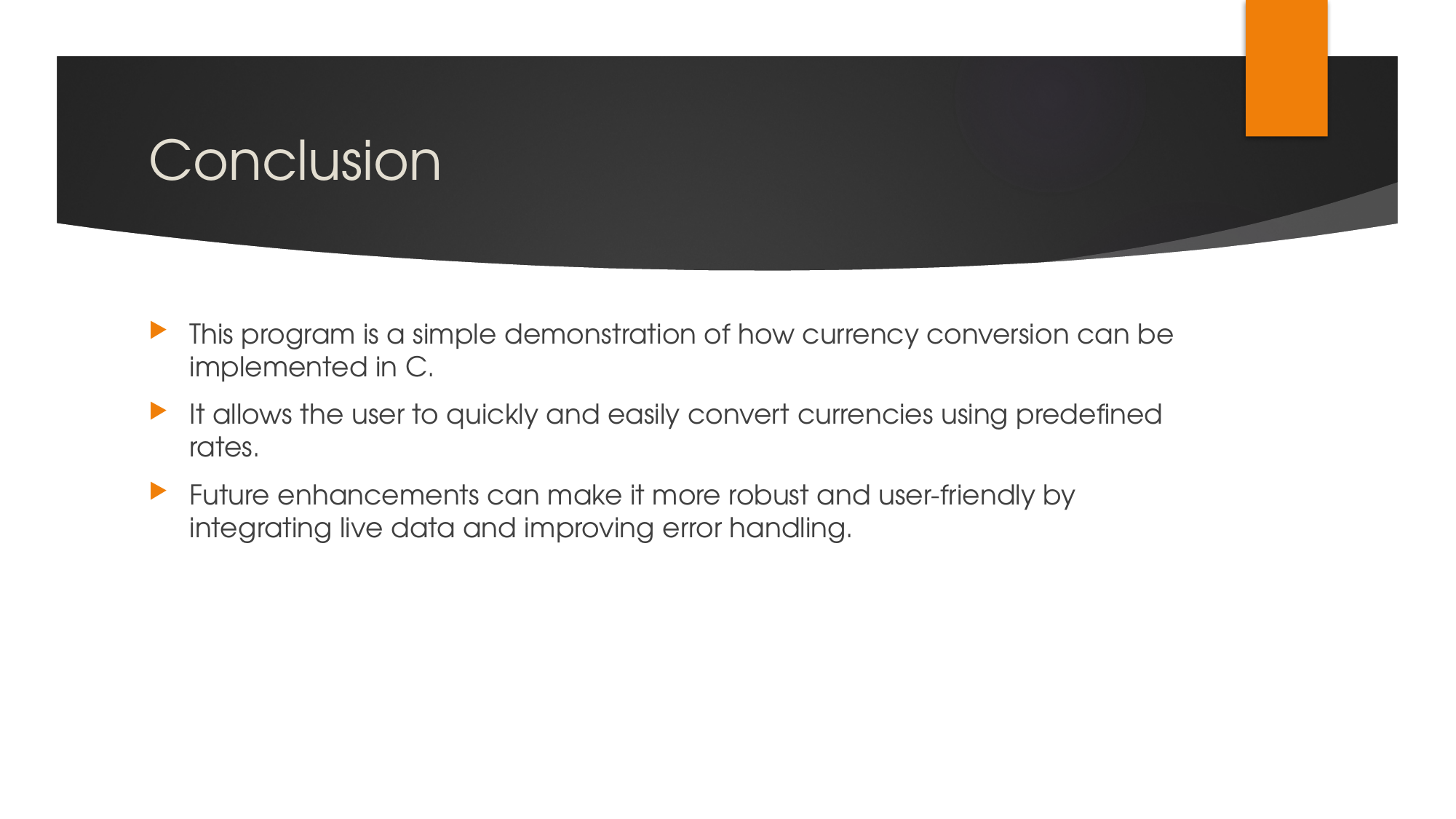

# Conclusion
This program is a simple demonstration of how currency conversion can be implemented in C.
It allows the user to quickly and easily convert currencies using predefined rates.
Future enhancements can make it more robust and user-friendly by integrating live data and improving error handling.